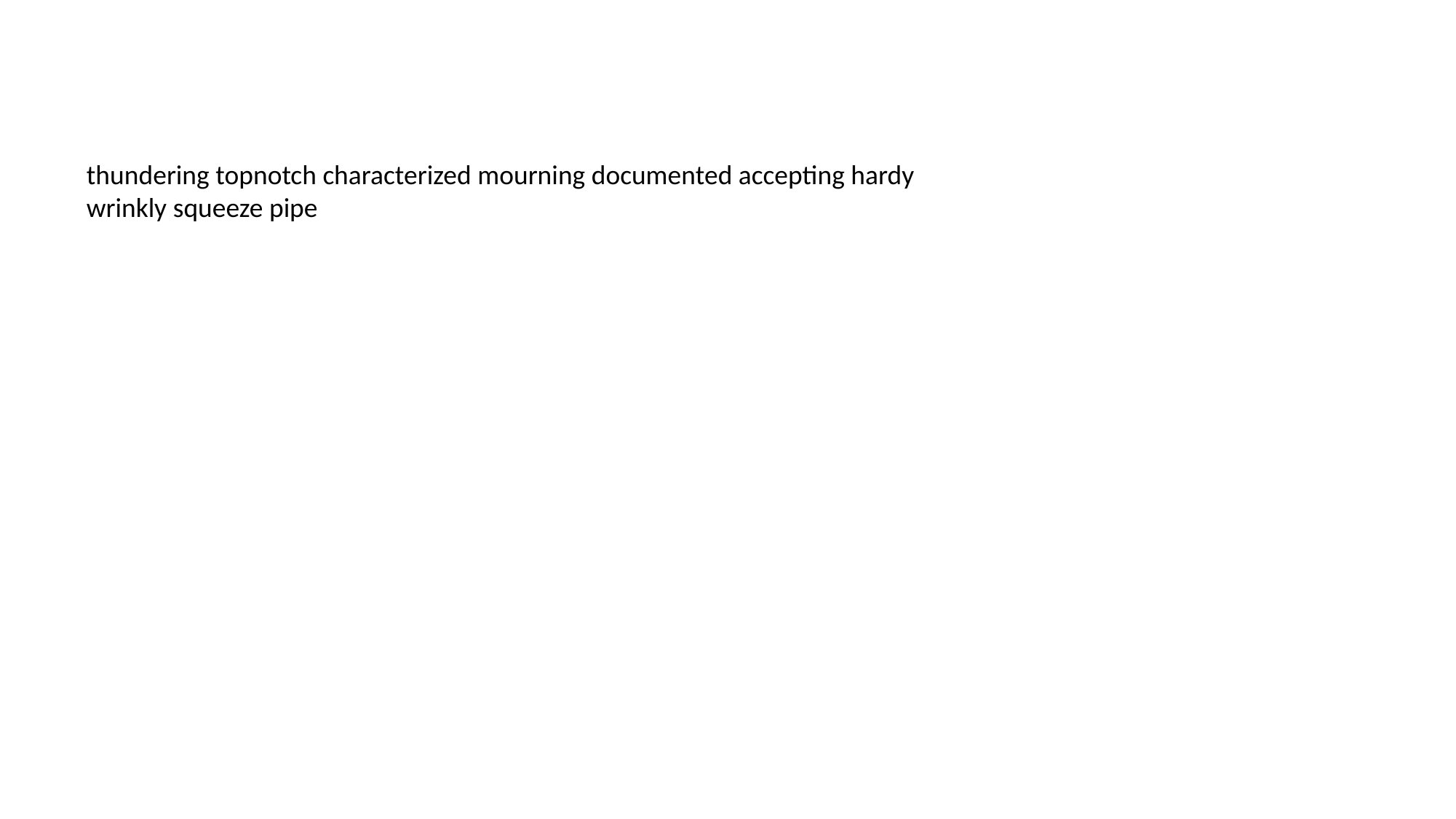

#
thundering topnotch characterized mourning documented accepting hardy wrinkly squeeze pipe